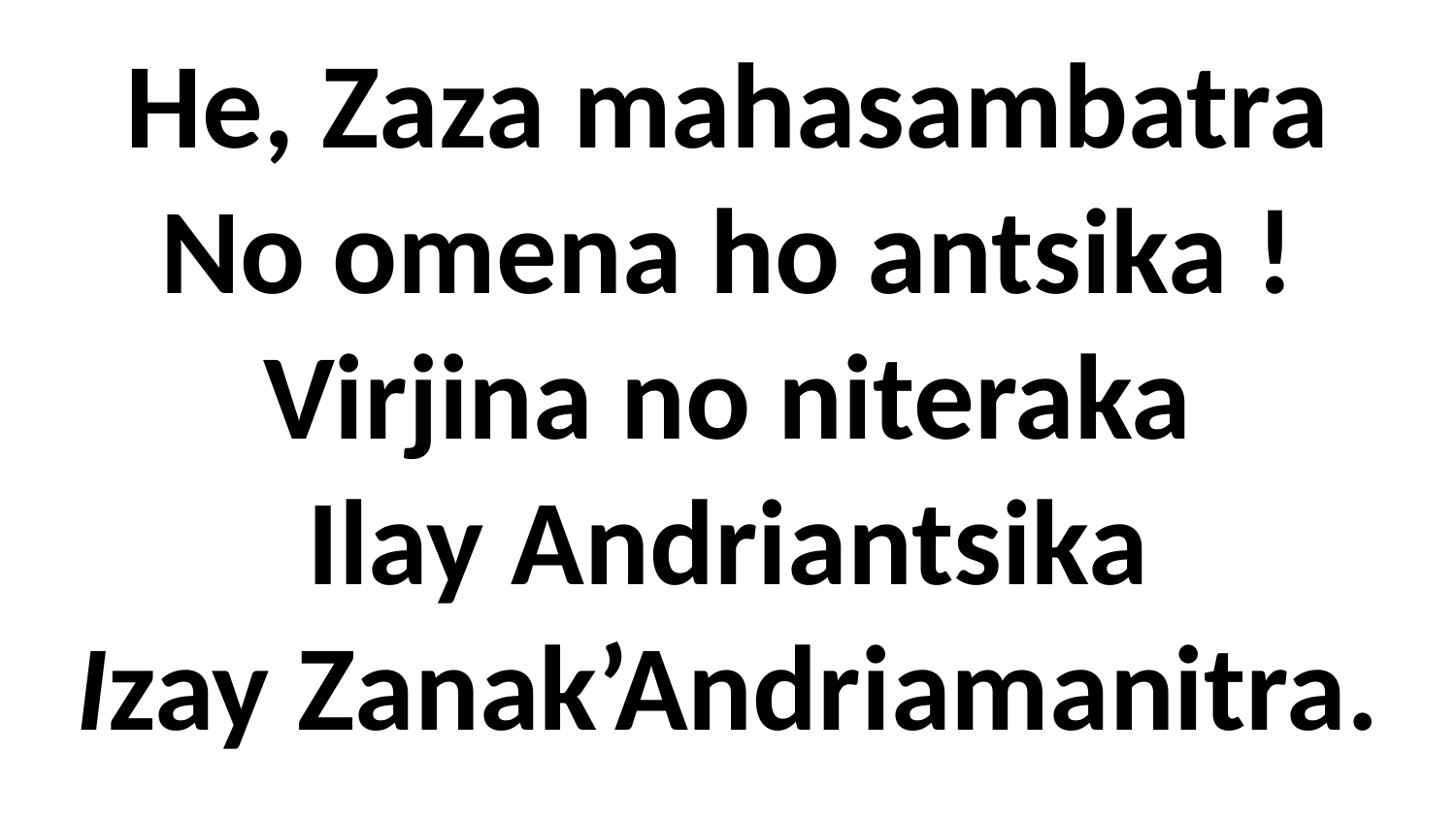

# He, Zaza mahasambatra No omena ho antsika ! Virjina no niteraka Ilay Andriantsika Izay Zanak’Andriamanitra.